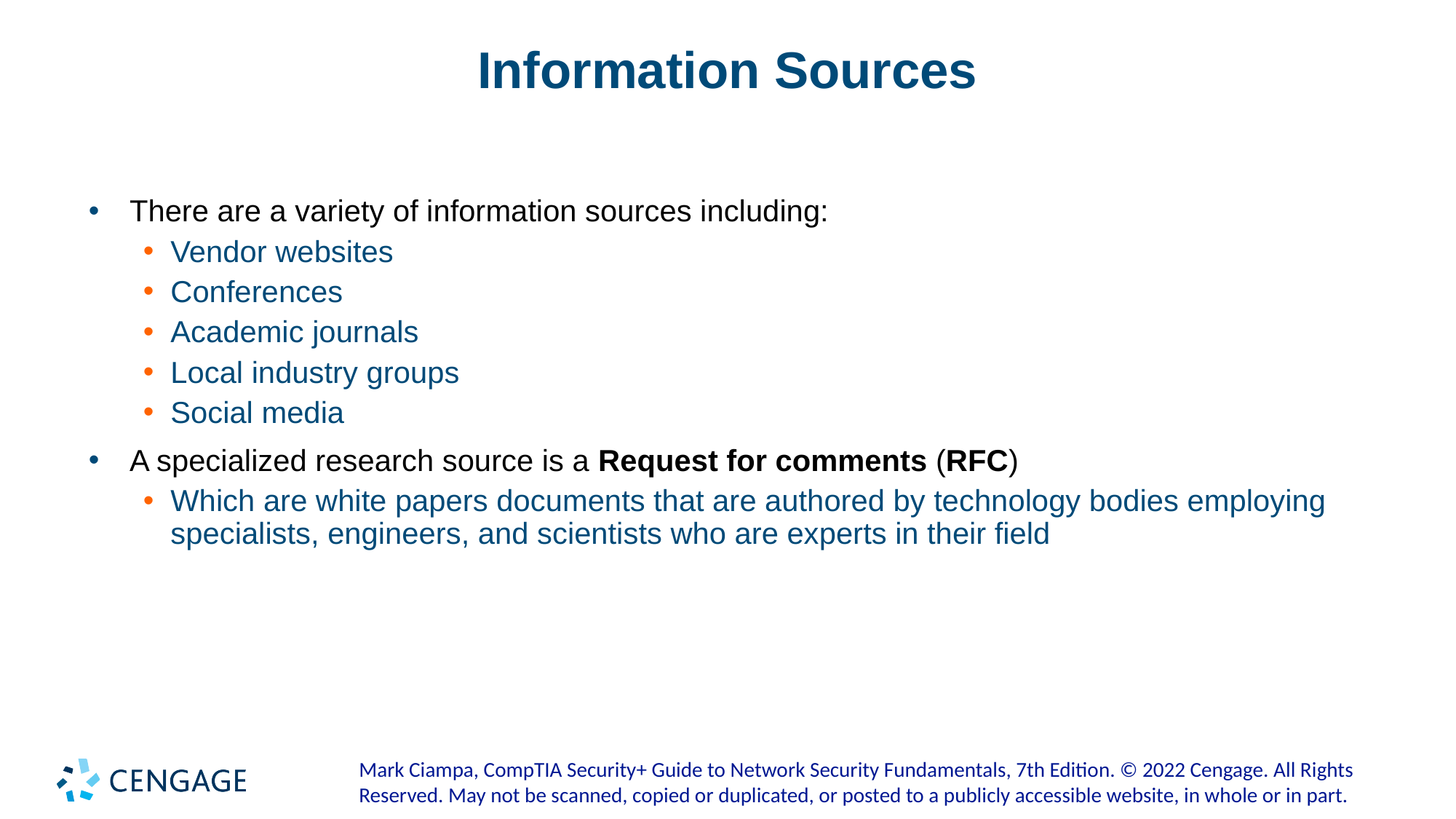

# Information Sources
There are a variety of information sources including:
Vendor websites
Conferences
Academic journals
Local industry groups
Social media
A specialized research source is a Request for comments (RFC)
Which are white papers documents that are authored by technology bodies employing specialists, engineers, and scientists who are experts in their field